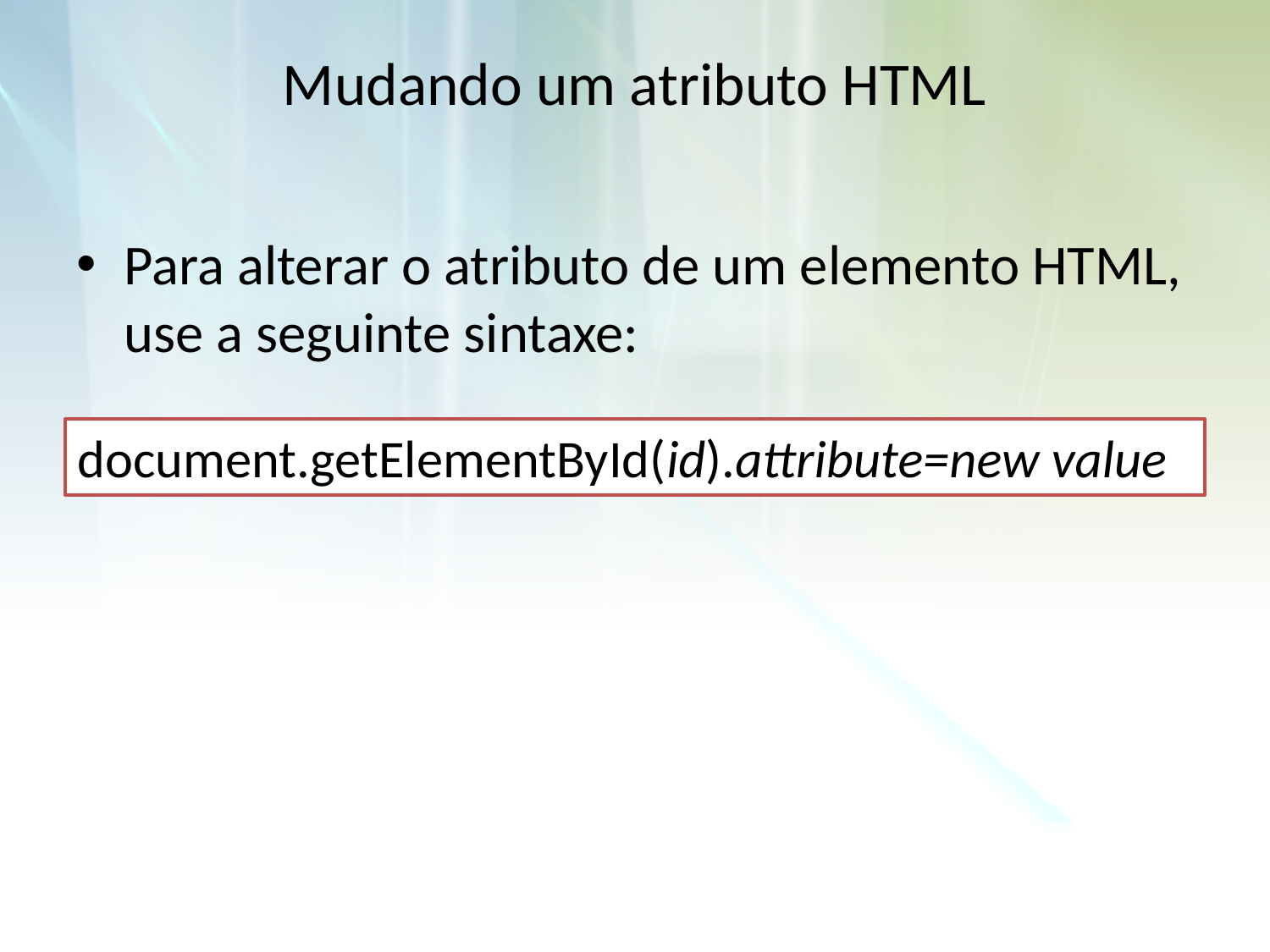

# Mudando um atributo HTML
Para alterar o atributo de um elemento HTML, use a seguinte sintaxe:
document.getElementById(id).attribute=new value